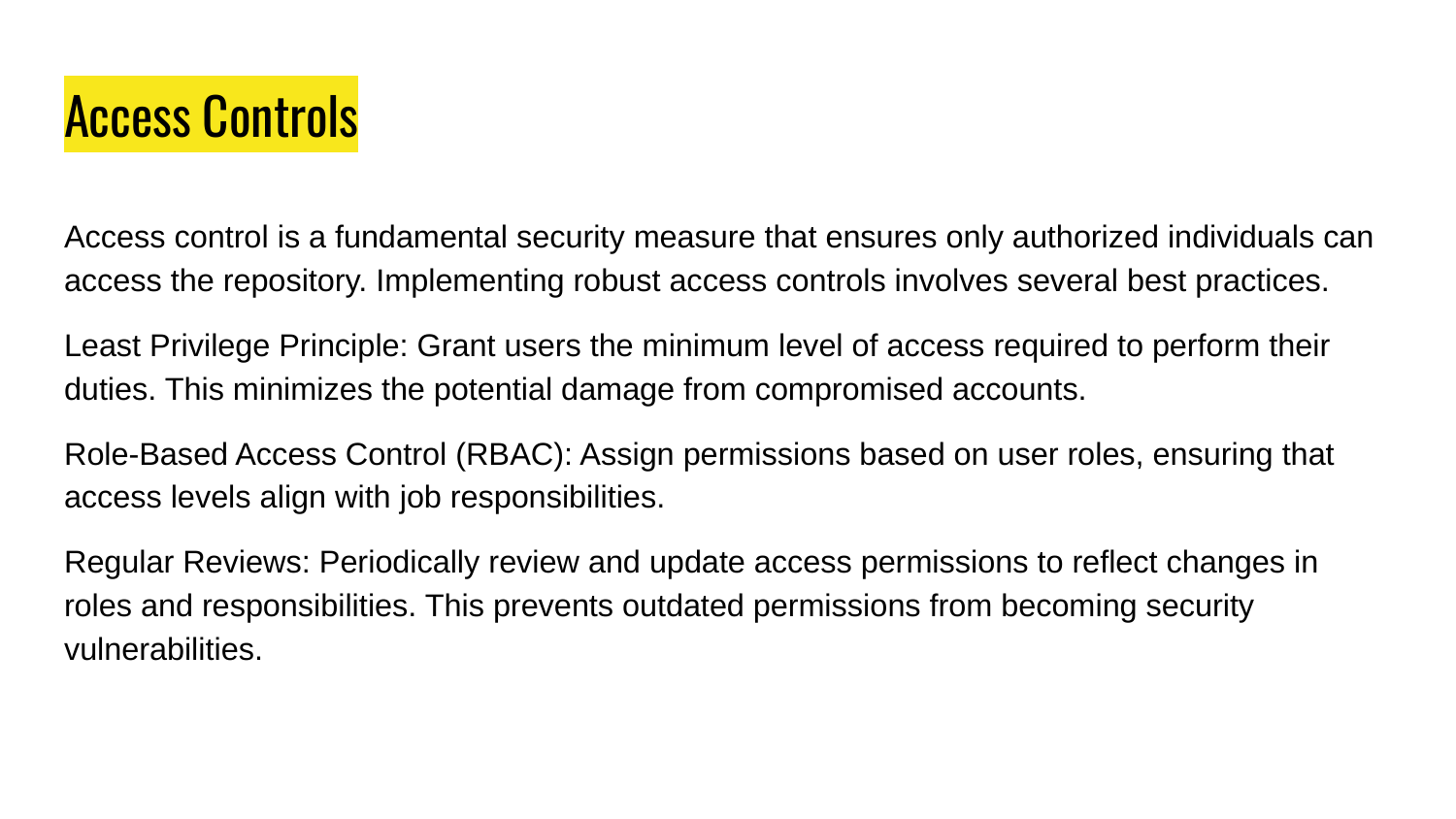

# Access Controls
Access control is a fundamental security measure that ensures only authorized individuals can access the repository. Implementing robust access controls involves several best practices.
Least Privilege Principle: Grant users the minimum level of access required to perform their duties. This minimizes the potential damage from compromised accounts.
Role-Based Access Control (RBAC): Assign permissions based on user roles, ensuring that access levels align with job responsibilities.
Regular Reviews: Periodically review and update access permissions to reflect changes in roles and responsibilities. This prevents outdated permissions from becoming security vulnerabilities.